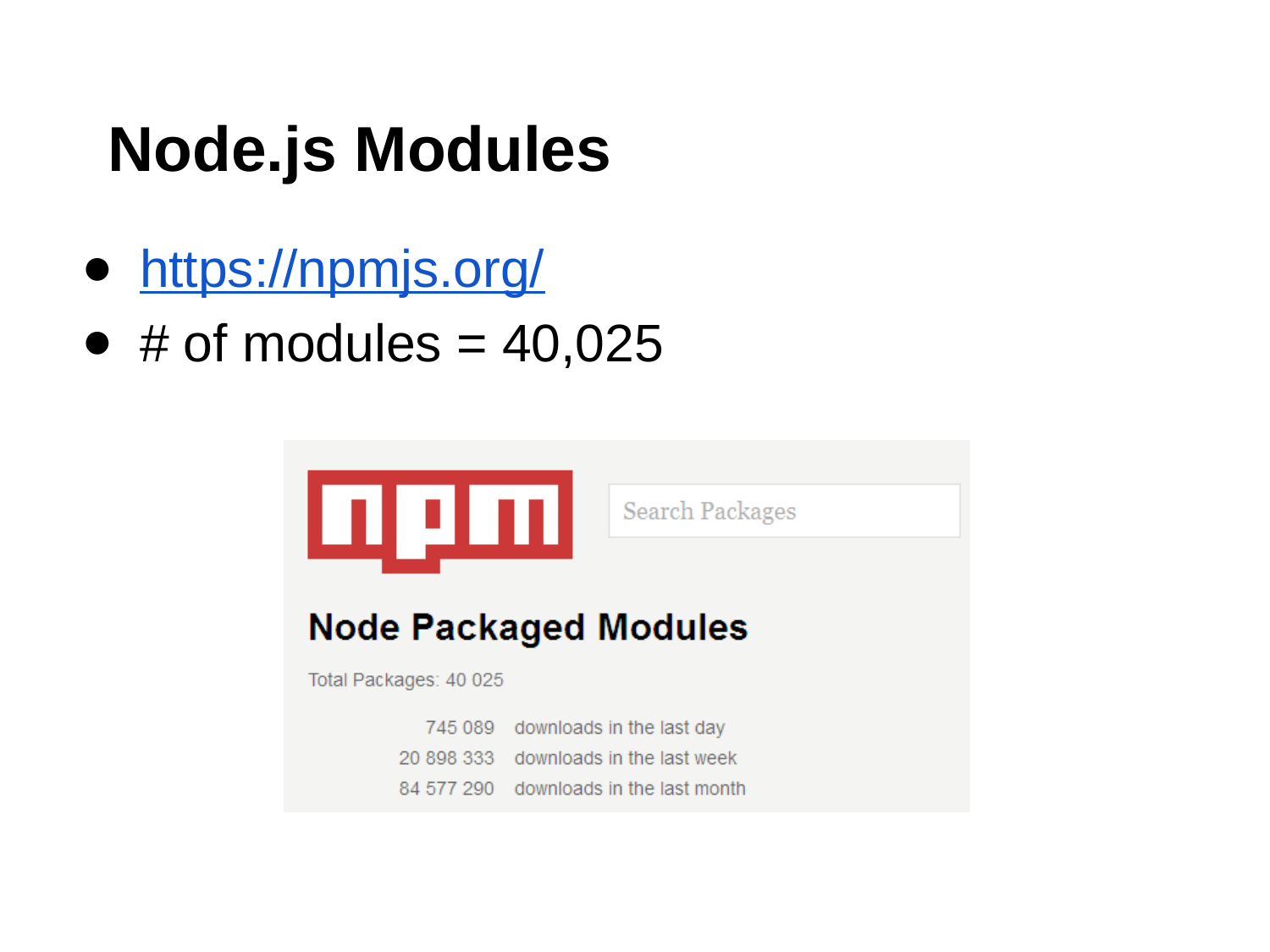

# Node.js Modules
https://npmjs.org/
# of modules = 40,025